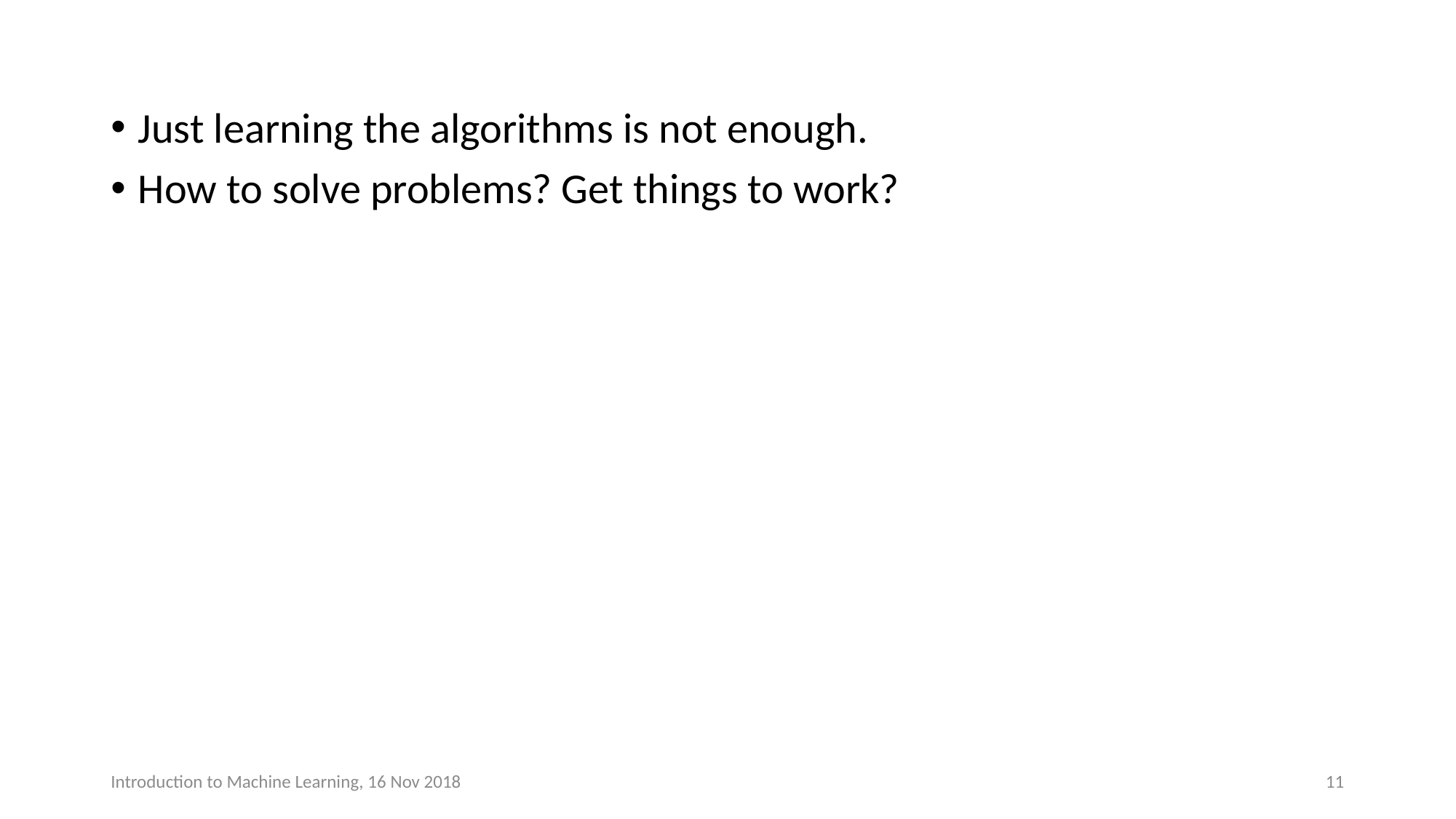

#
Just learning the algorithms is not enough.
How to solve problems? Get things to work?
Introduction to Machine Learning, 16 Nov 2018
11